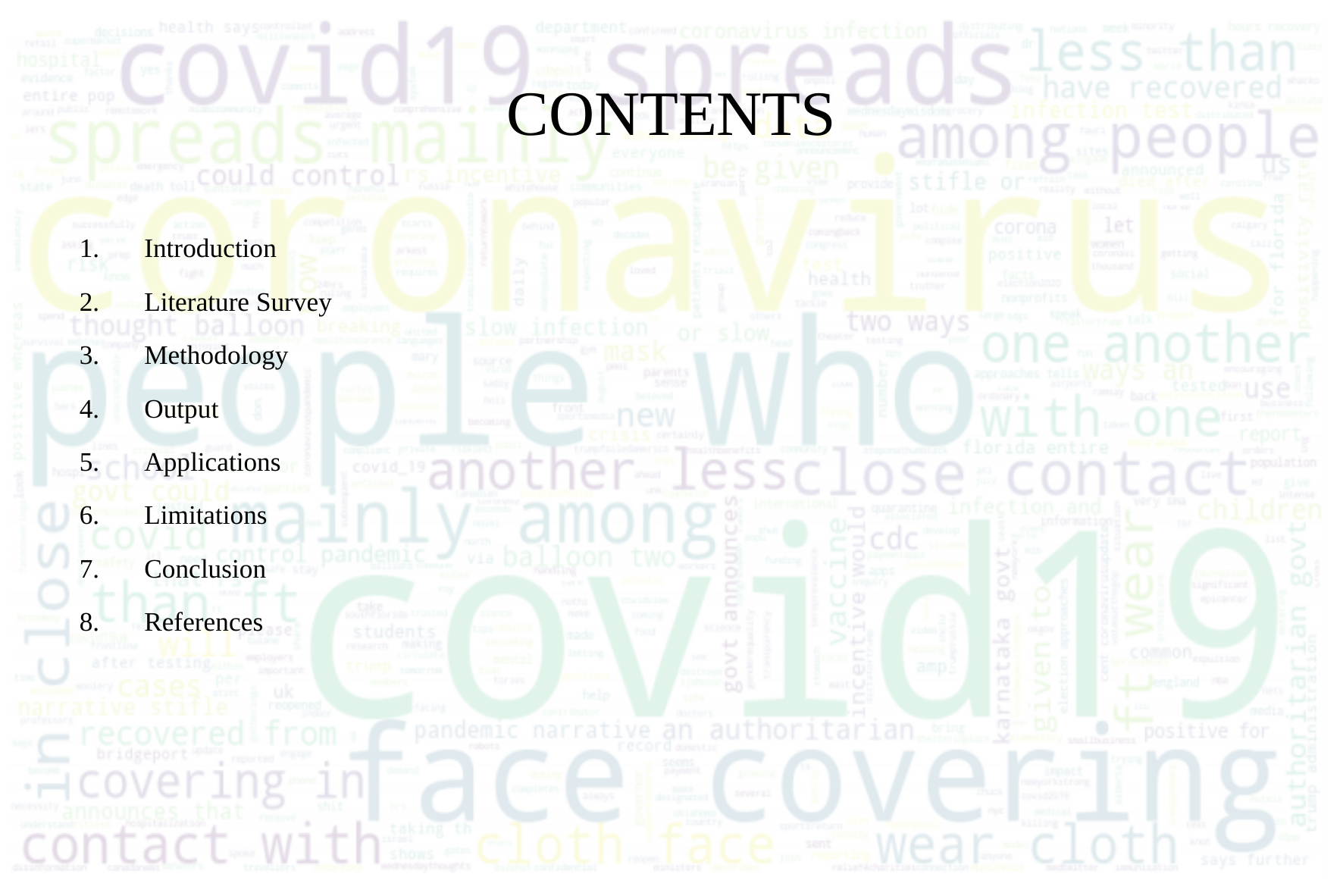

# CONTENTS
Introduction
Literature Survey
Methodology
Output
Applications
Limitations
Conclusion
References